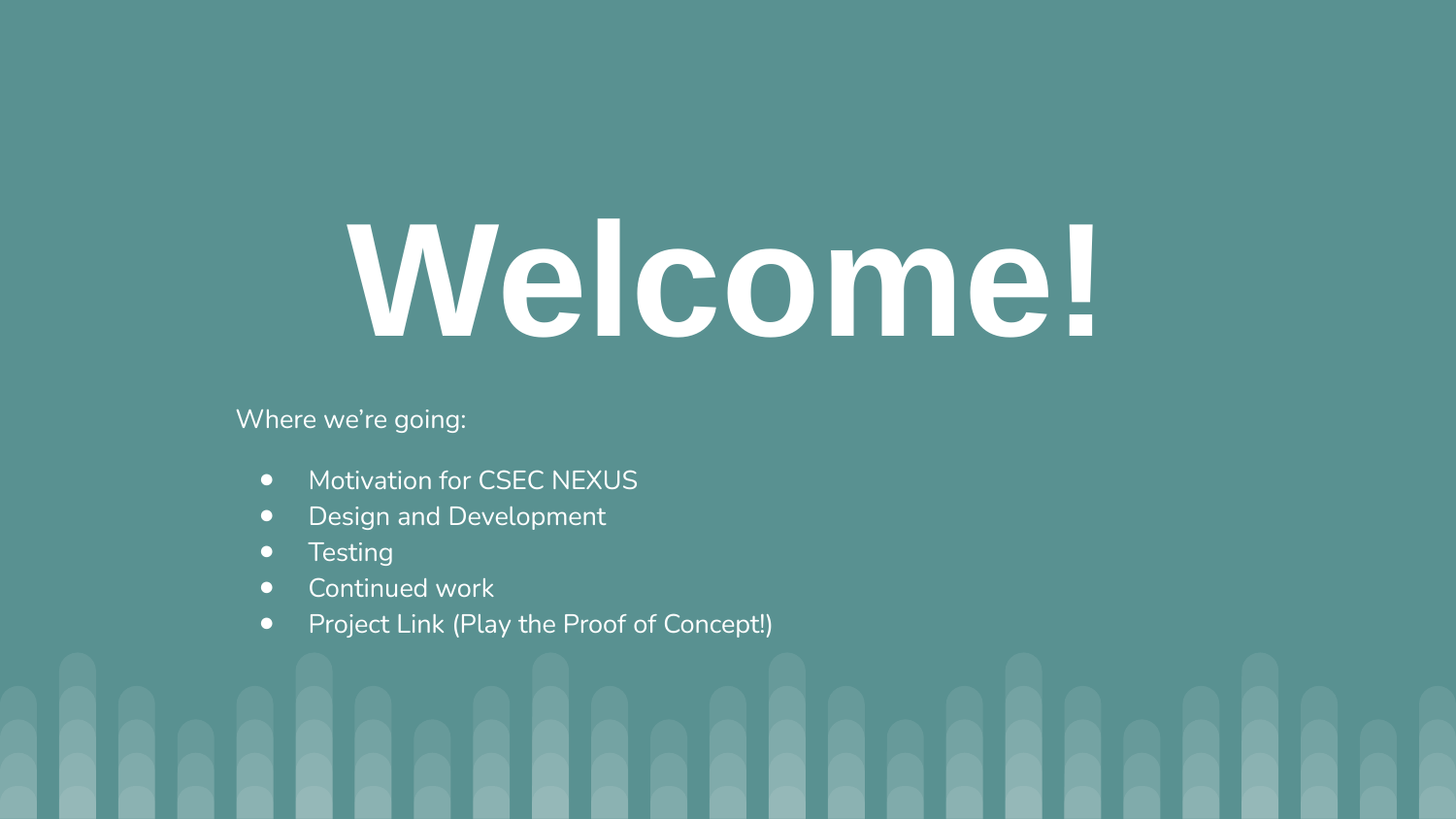

# Welcome!
Where we’re going:
Motivation for CSEC NEXUS
Design and Development
Testing
Continued work
Project Link (Play the Proof of Concept!)